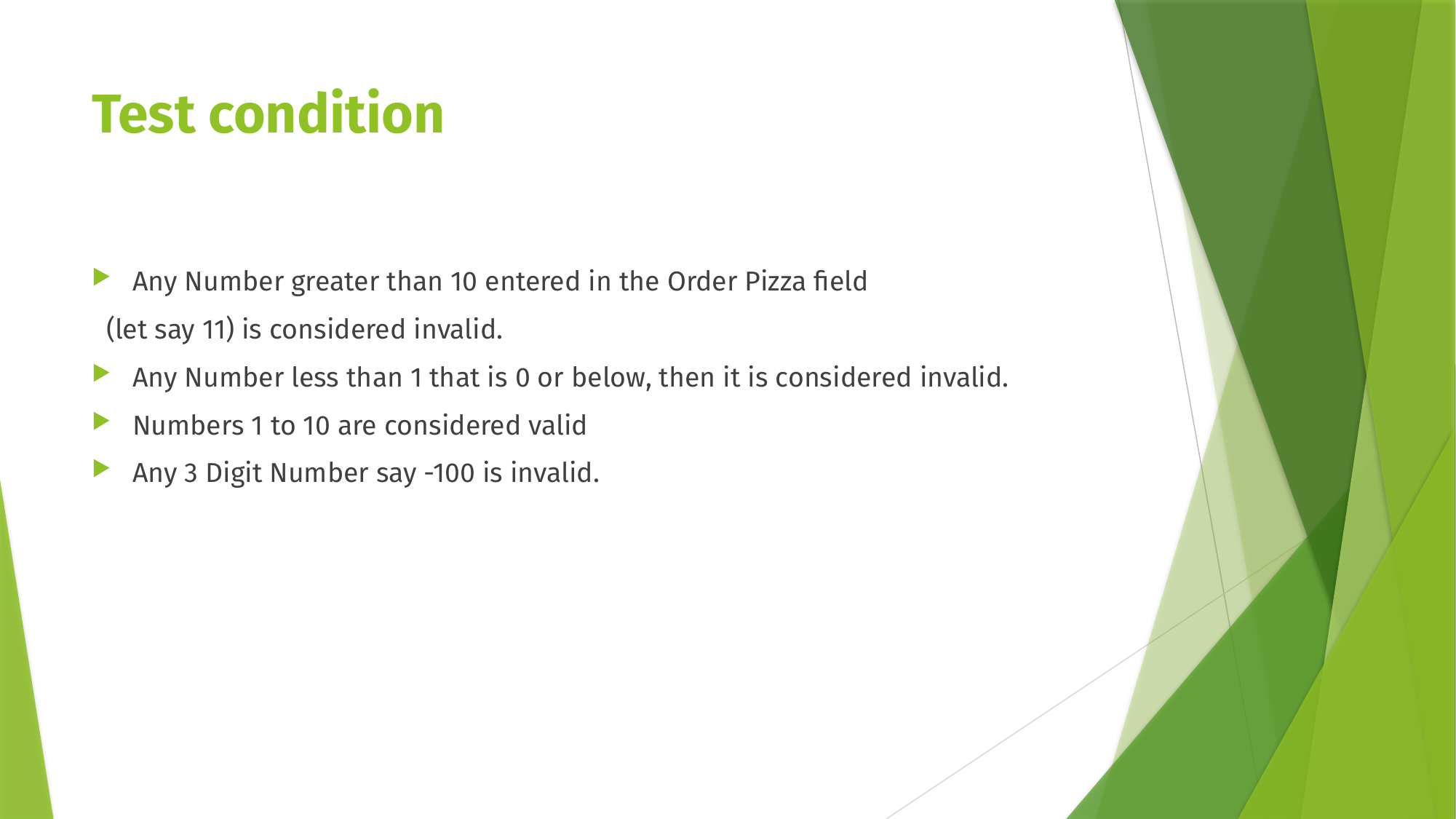

# Test condition
Any Number greater than 10 entered in the Order Pizza field
  (let say 11) is considered invalid.
Any Number less than 1 that is 0 or below, then it is considered invalid.
Numbers 1 to 10 are considered valid
Any 3 Digit Number say -100 is invalid.